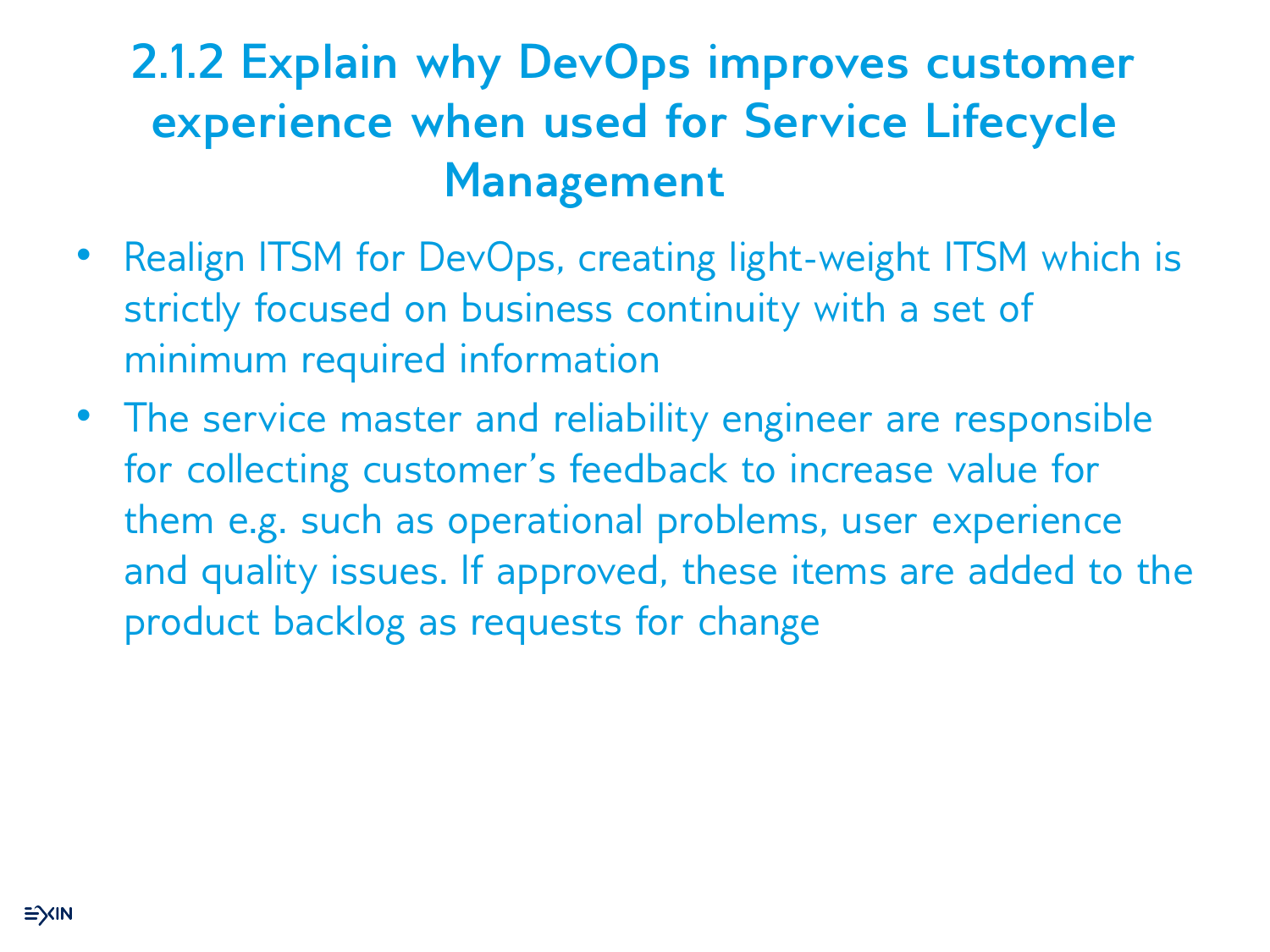

# 2.1.2 Explain why DevOps improves customer experience when used for Service Lifecycle Management
Realign ITSM for DevOps, creating light-weight ITSM which is strictly focused on business continuity with a set of minimum required information
The service master and reliability engineer are responsible for collecting customer’s feedback to increase value for them e.g. such as operational problems, user experience and quality issues. If approved, these items are added to the product backlog as requests for change